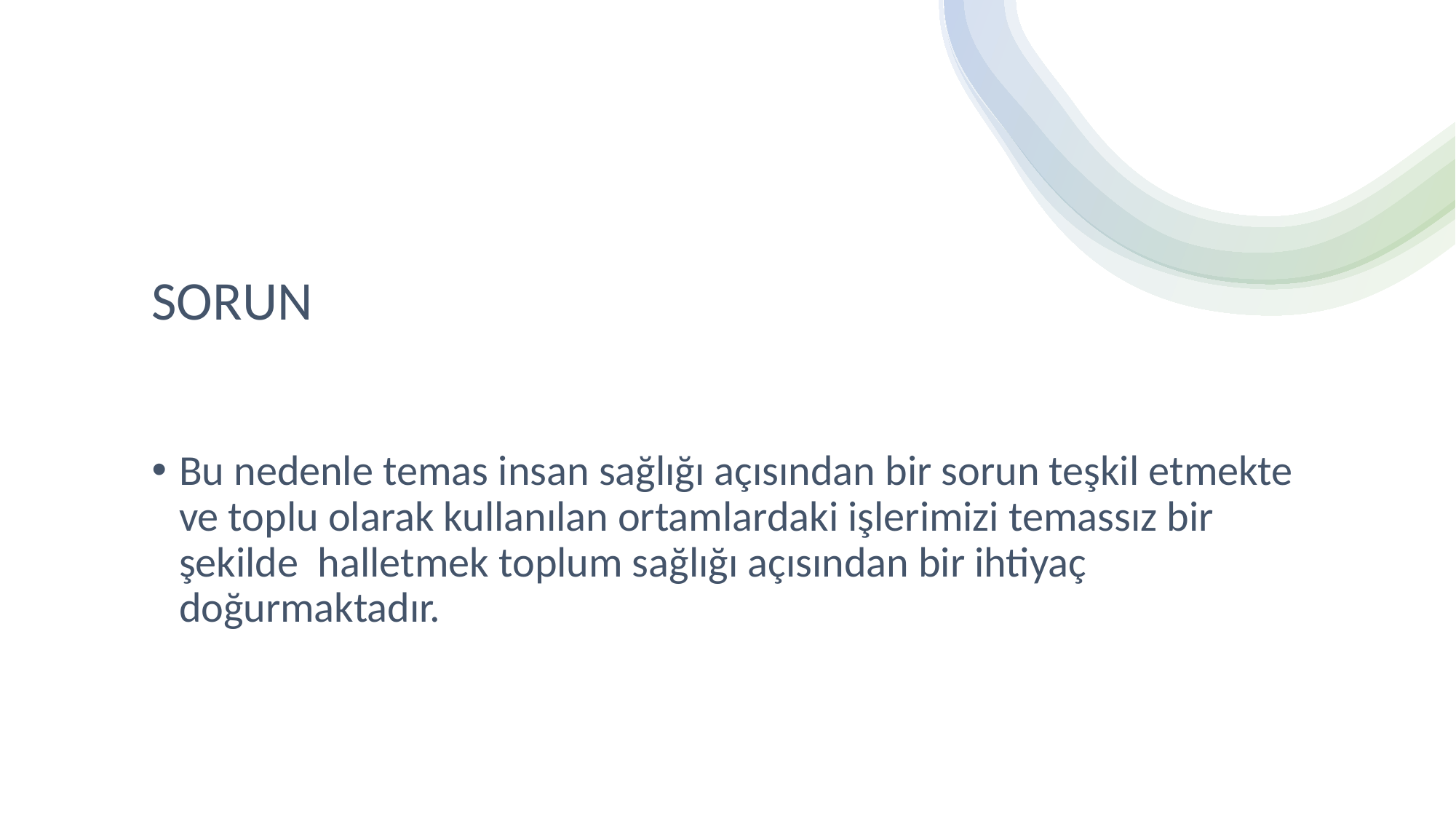

SORUN
Bu nedenle temas insan sağlığı açısından bir sorun teşkil etmekte ve toplu olarak kullanılan ortamlardaki işlerimizi temassız bir şekilde  halletmek toplum sağlığı açısından bir ihtiyaç doğurmaktadır.